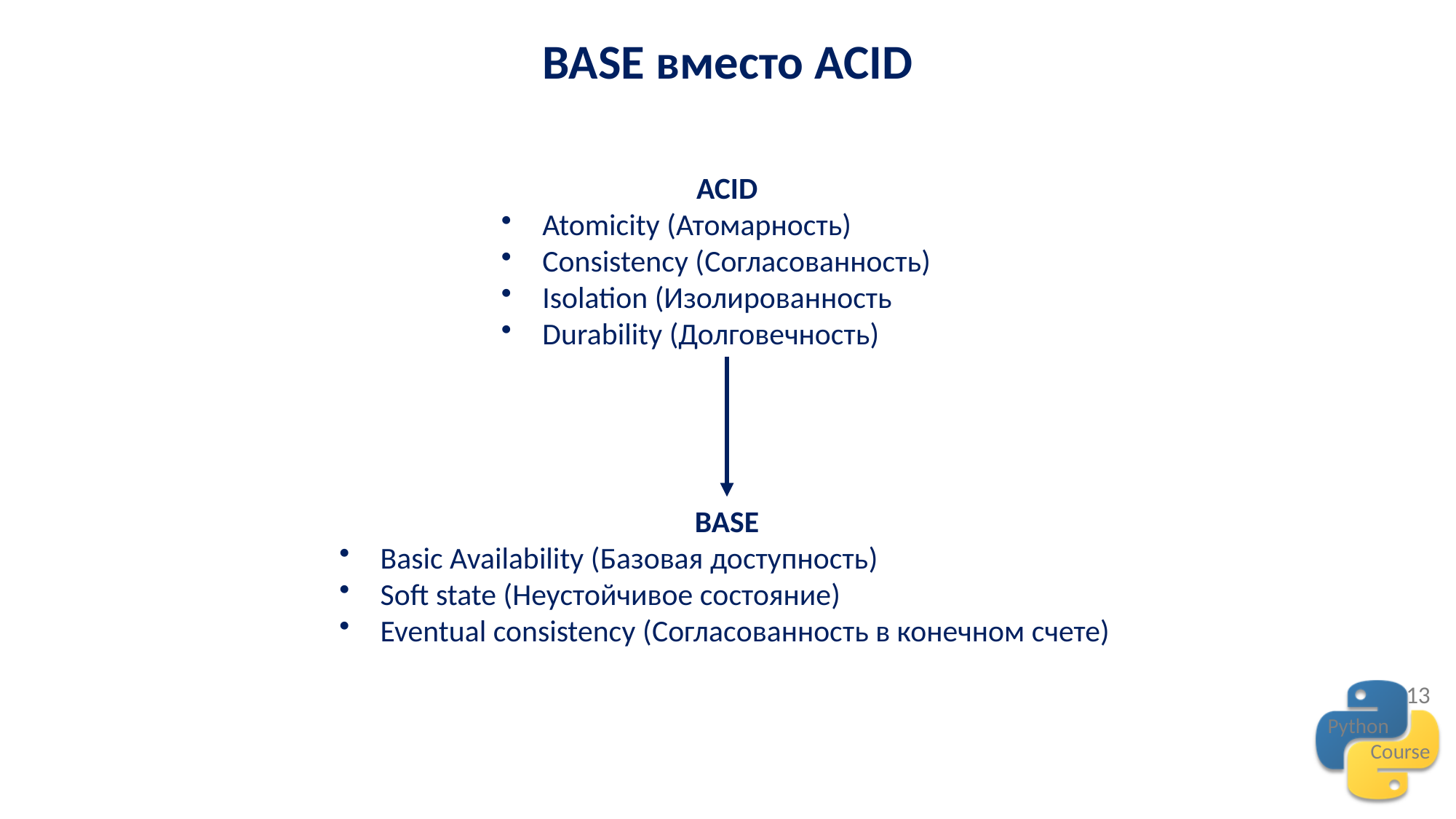

BASE вместо ACID

ACID
Atomicity (Атомарность)
Consistency (Согласованность)
Isolation (Изолированность
Durability (Долговечность)
BASE
Basic Availability (Базовая доступность)
Soft state (Неустойчивое состояние)
Eventual consistency (Согласованность в конечном счете)